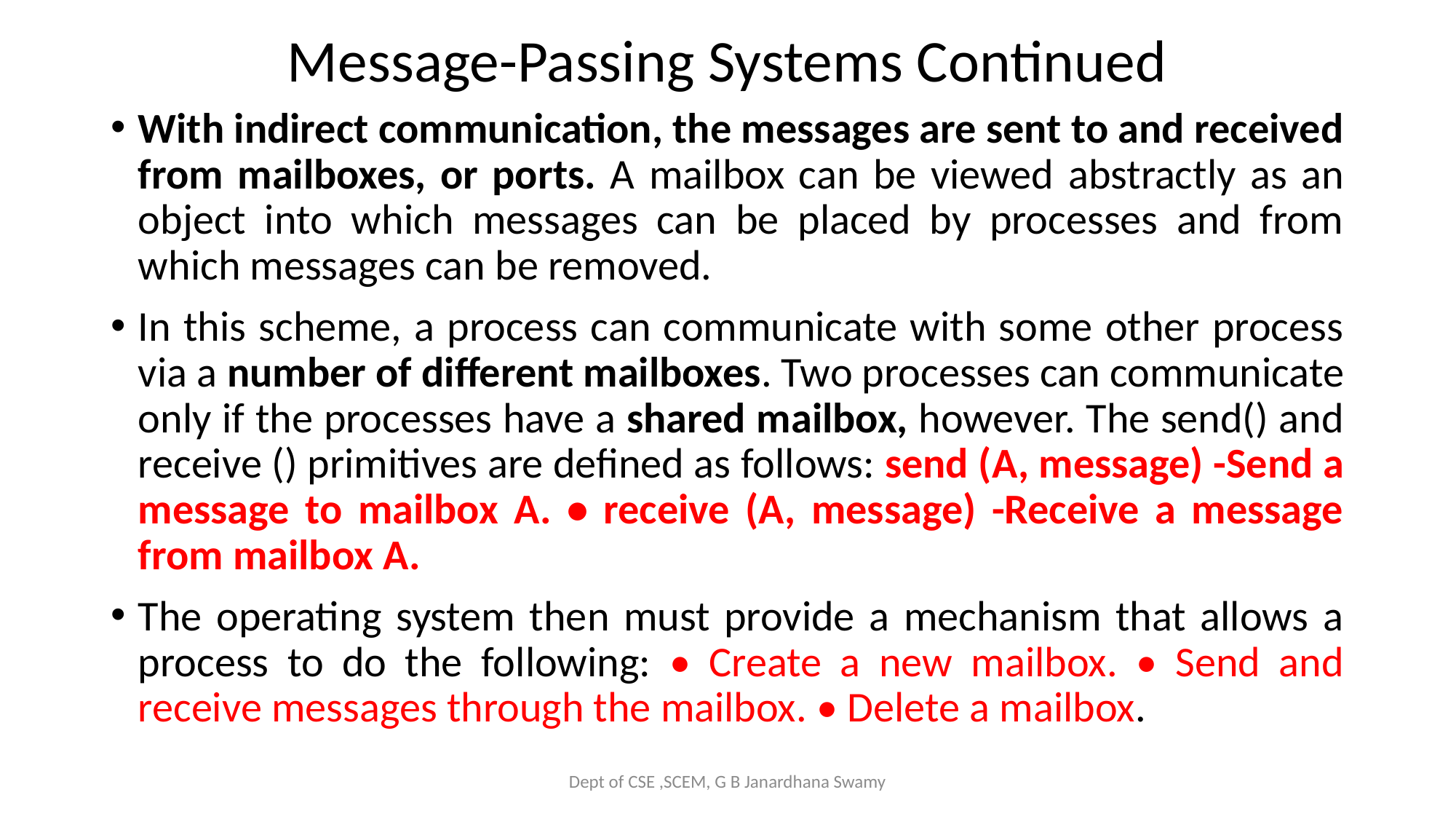

# Message-Passing Systems Continued
With indirect communication, the messages are sent to and received from mailboxes, or ports. A mailbox can be viewed abstractly as an object into which messages can be placed by processes and from which messages can be removed.
In this scheme, a process can communicate with some other process via a number of different mailboxes. Two processes can communicate only if the processes have a shared mailbox, however. The send() and receive () primitives are defined as follows: send (A, message) -Send a message to mailbox A. • receive (A, message) -Receive a message from mailbox A.
The operating system then must provide a mechanism that allows a process to do the following: • Create a new mailbox. • Send and receive messages through the mailbox. • Delete a mailbox.

Dept of CSE ,SCEM, G B Janardhana Swamy